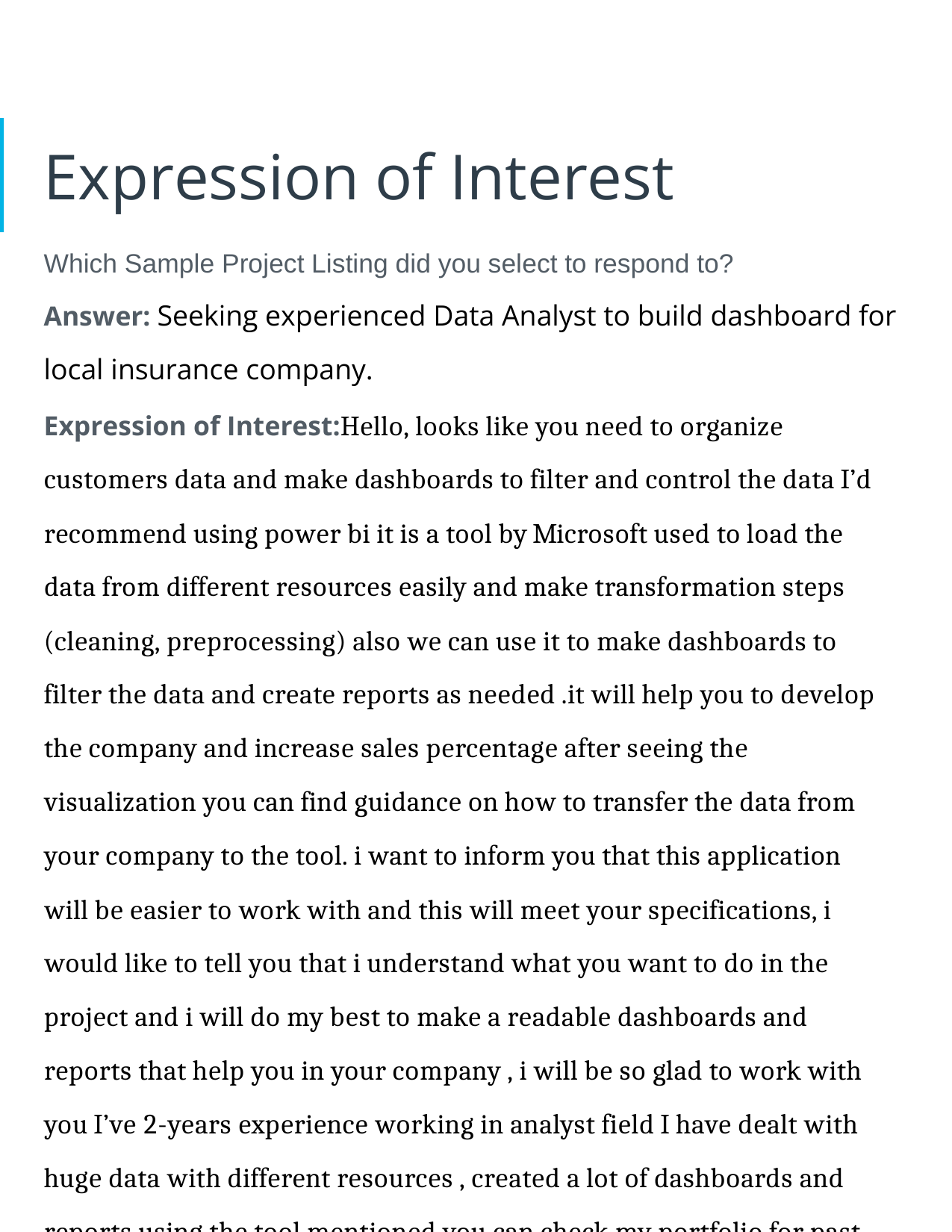

# Expression of Interest
Which Sample Project Listing did you select to respond to?
Answer: Seeking experienced Data Analyst to build dashboard for local insurance company.

Expression of Interest:Hello, looks like you need to organize customers data and make dashboards to filter and control the data I’d recommend using power bi it is a tool by Microsoft used to load the data from different resources easily and make transformation steps (cleaning, preprocessing) also we can use it to make dashboards to filter the data and create reports as needed .it will help you to develop the company and increase sales percentage after seeing the visualization you can find guidance on how to transfer the data from your company to the tool. i want to inform you that this application will be easier to work with and this will meet your specifications, i would like to tell you that i understand what you want to do in the project and i will do my best to make a readable dashboards and reports that help you in your company , i will be so glad to work with you I’ve 2-years experience working in analyst field I have dealt with huge data with different resources , created a lot of dashboards and reports using the tool mentioned you can check my portfolio for past experiences. Let me know if you’d like to chat